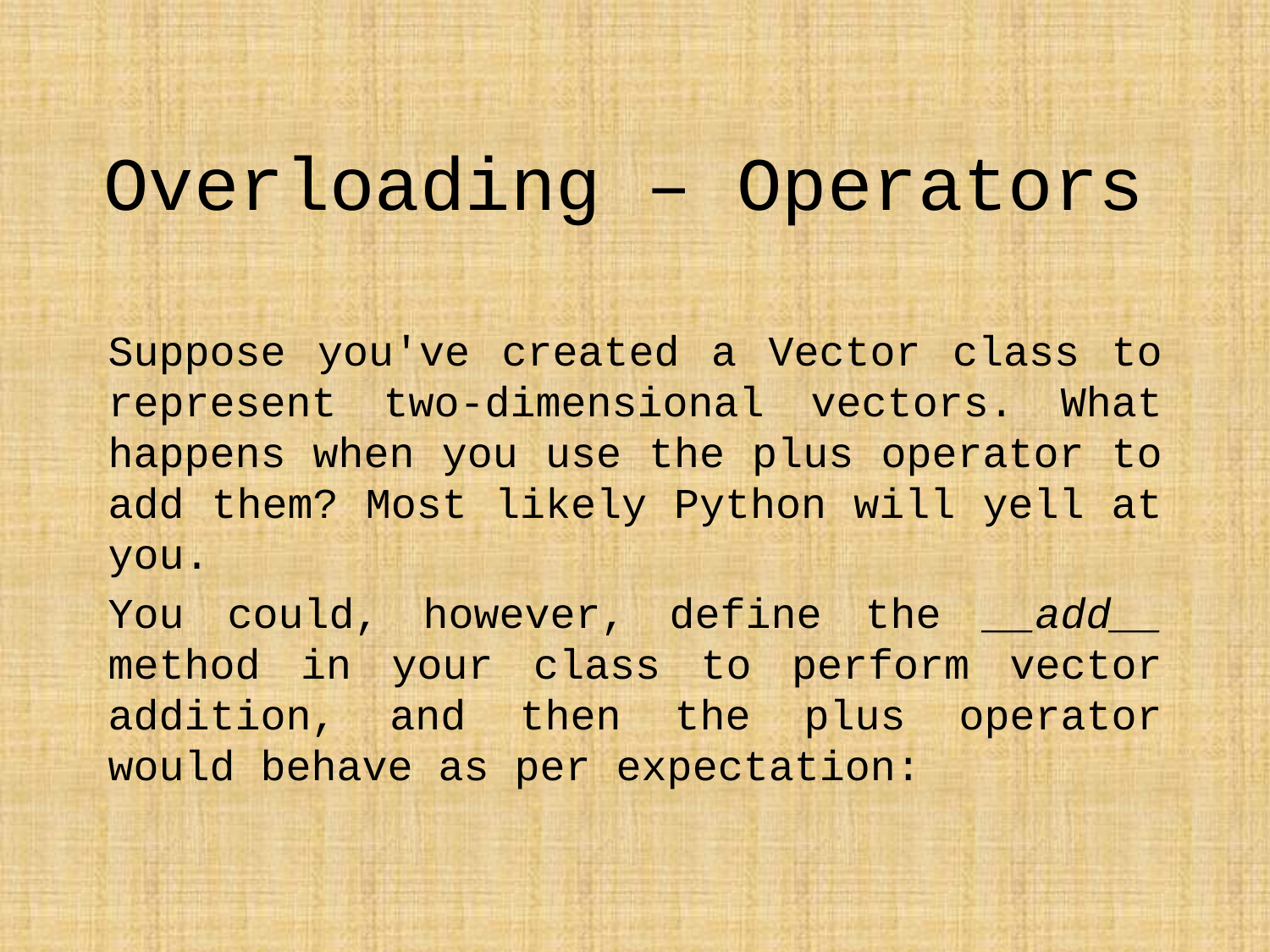

# Overloading – Operators
Suppose you've created a Vector class to represent two-dimensional vectors. What happens when you use the plus operator to add them? Most likely Python will yell at you.
You could, however, define the __add__ method in your class to perform vector addition, and then the plus operator would behave as per expectation: